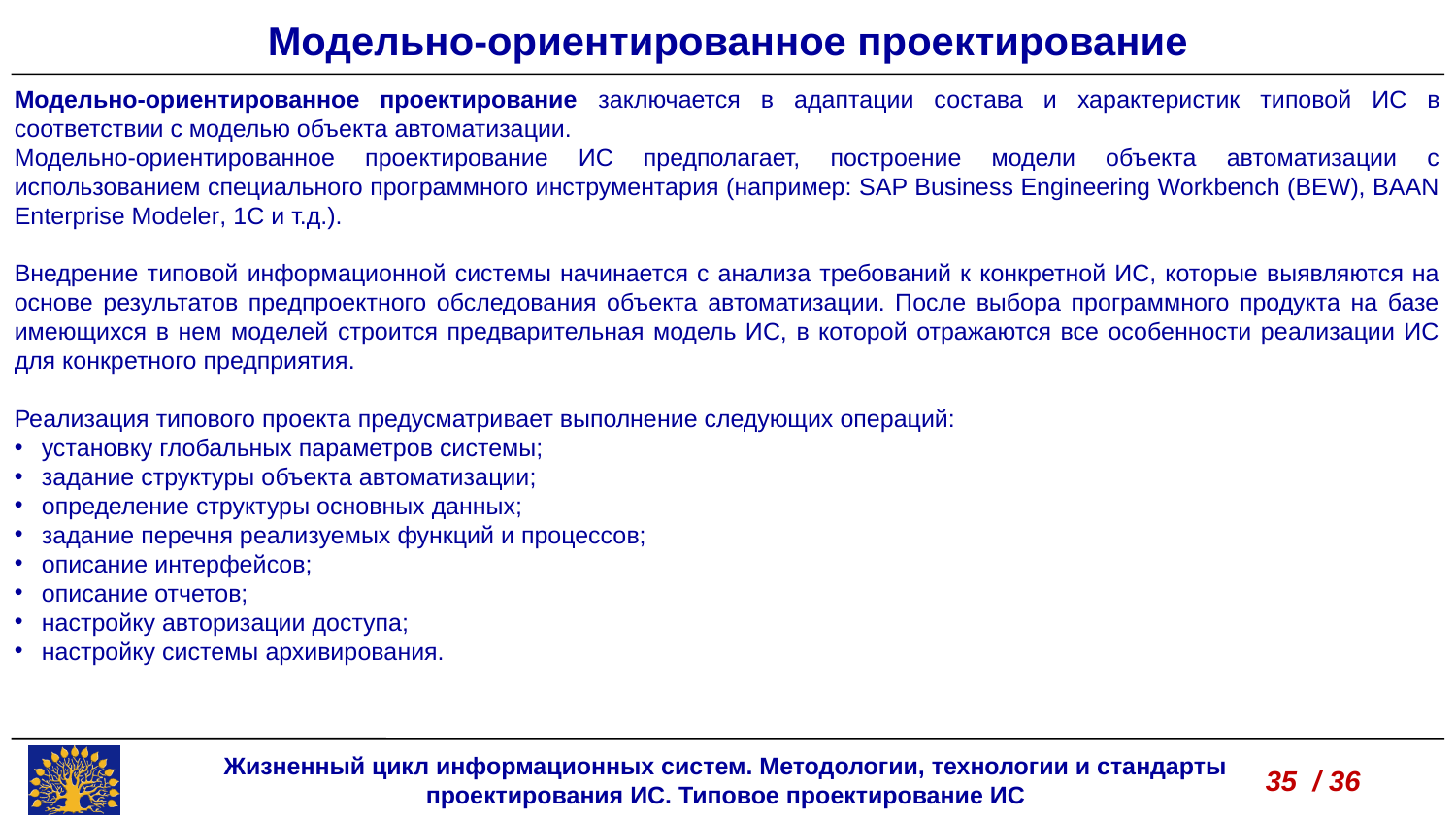

Модельно-ориентированное проектирование
Модельно-ориентированное проектирование заключается в адаптации состава и характеристик типовой ИС в соответствии с моделью объекта автоматизации.
Модельно-ориентированное проектирование ИС предполагает, построение модели объекта автоматизации с использованием специального программного инструментария (например: SAP Business Engineering Workbench (BEW), BAAN Enterprise Modeler, 1С и т.д.).

Внедрение типовой информационной системы начинается с анализа требований к конкретной ИС, которые выявляются на основе результатов предпроектного обследования объекта автоматизации. После выбора программного продукта на базе имеющихся в нем моделей строится предварительная модель ИС, в которой отражаются все особенности реализации ИС для конкретного предприятия.

Реализация типового проекта предусматривает выполнение следующих операций:
установку глобальных параметров системы;
задание структуры объекта автоматизации;
определение структуры основных данных;
задание перечня реализуемых функций и процессов;
описание интерфейсов;
описание отчетов;
настройку авторизации доступа;
настройку системы архивирования.